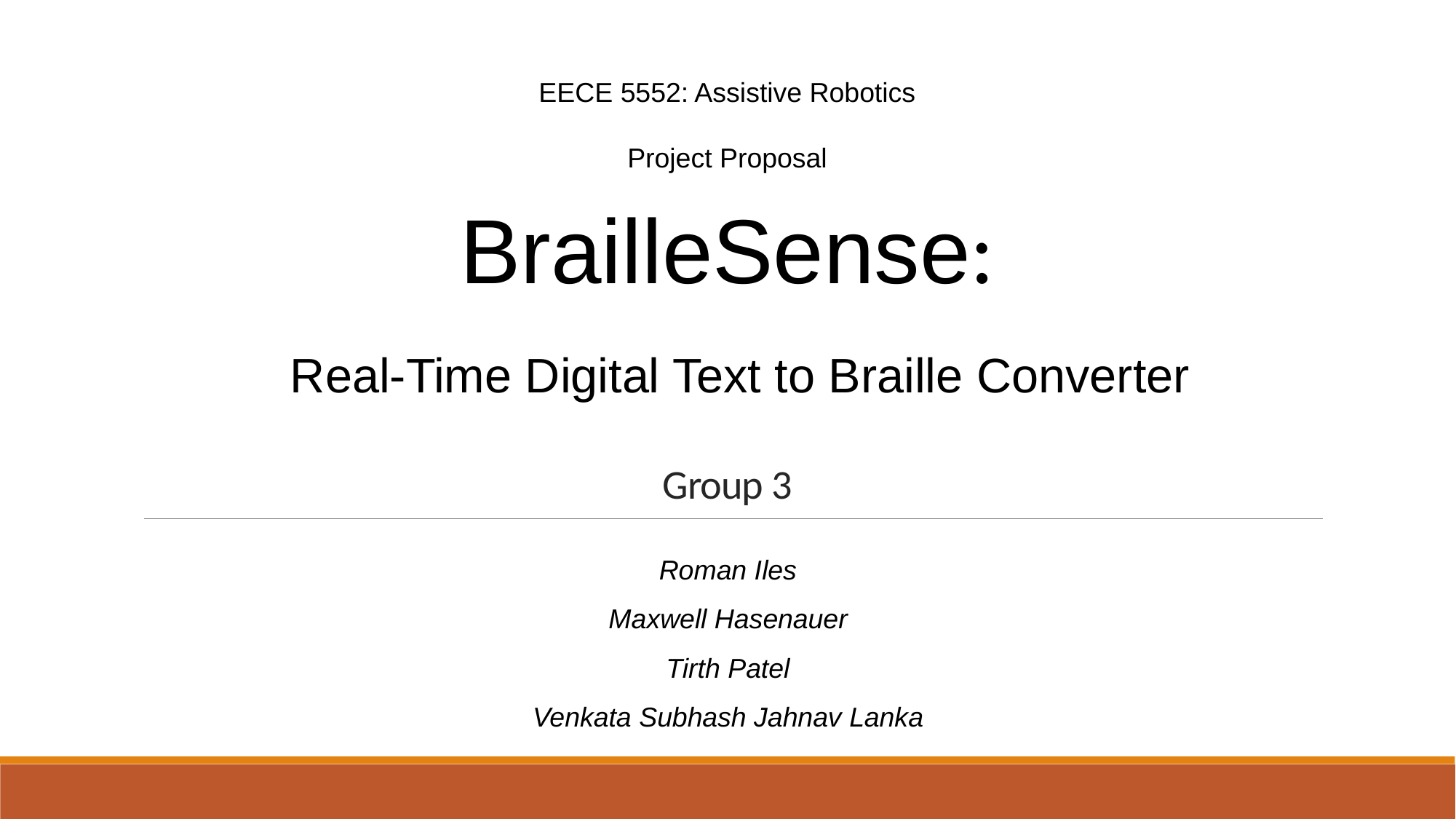

# Group 3
EECE 5552: Assistive Robotics

Project Proposal
BrailleSense:
 Real-Time Digital Text to Braille Converter
Roman Iles
Maxwell Hasenauer
Tirth Patel
Venkata Subhash Jahnav Lanka